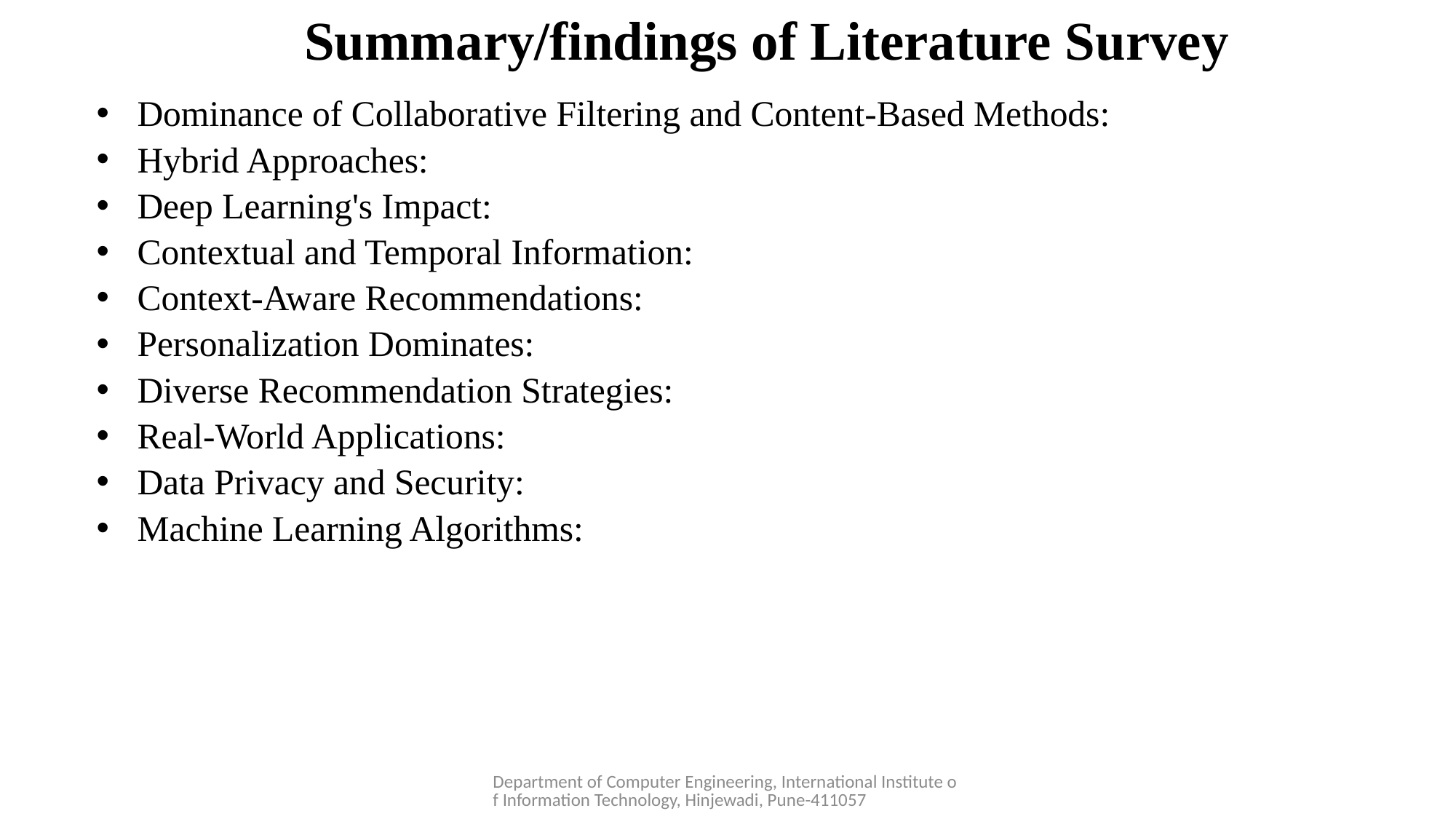

Summary/findings of Literature Survey

Dominance of Collaborative Filtering and Content-Based Methods:
Hybrid Approaches:
Deep Learning's Impact:
Contextual and Temporal Information:
Context-Aware Recommendations:
Personalization Dominates:
Diverse Recommendation Strategies:
Real-World Applications:
Data Privacy and Security:
Machine Learning Algorithms:

Department of Computer Engineering, International Institute of Information Technology, Hinjewadi, Pune-411057​
12